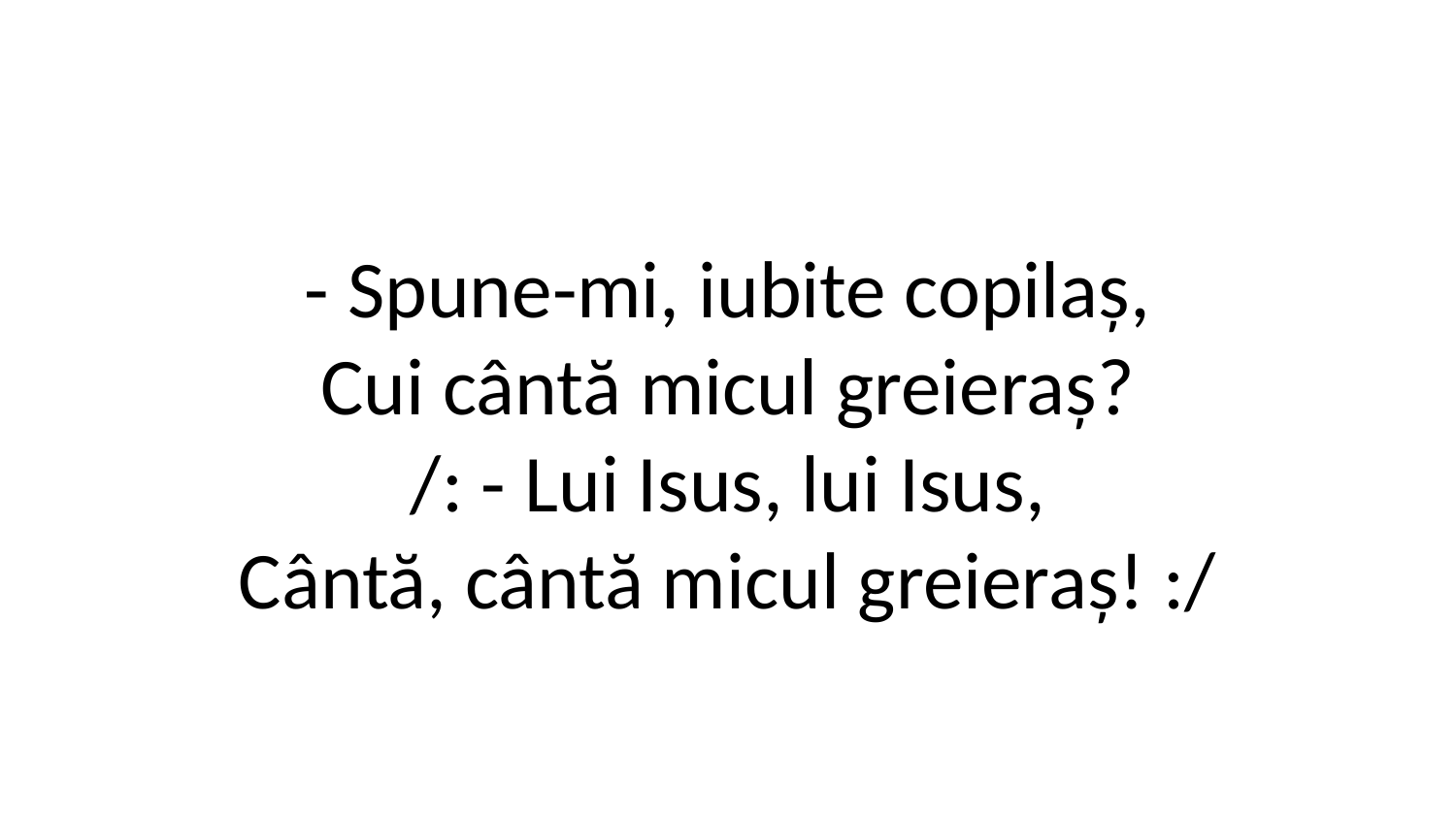

- Spune-mi, iubite copilaș,
Cui cântă micul greieraș?
/: - Lui Isus, lui Isus,
Cântă, cântă micul greieraș! :/